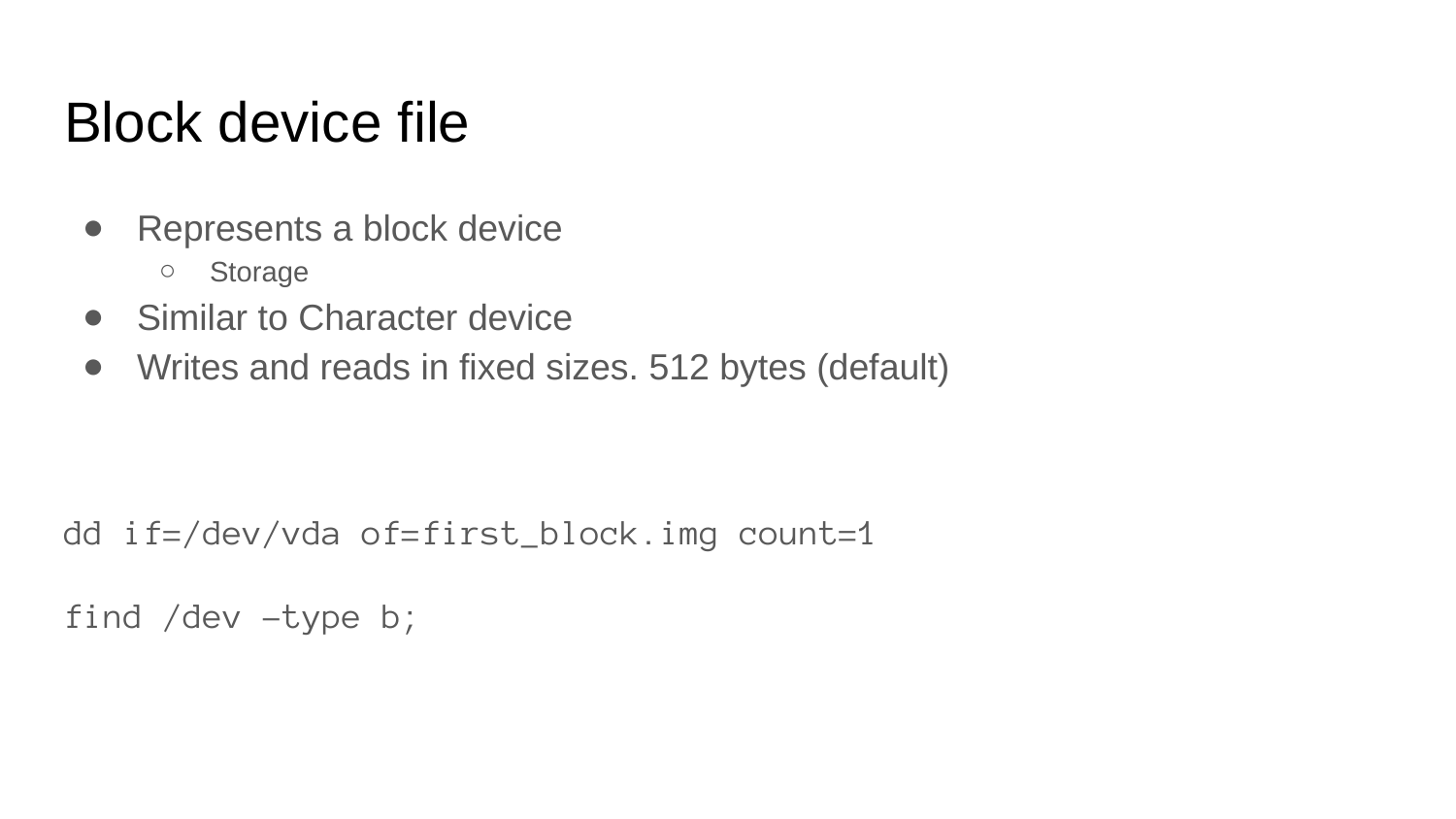

# Block device file
Represents a block device
Storage
Similar to Character device
Writes and reads in fixed sizes. 512 bytes (default)

dd if=/dev/vda of=first_block.img count=1
find /dev -type b;